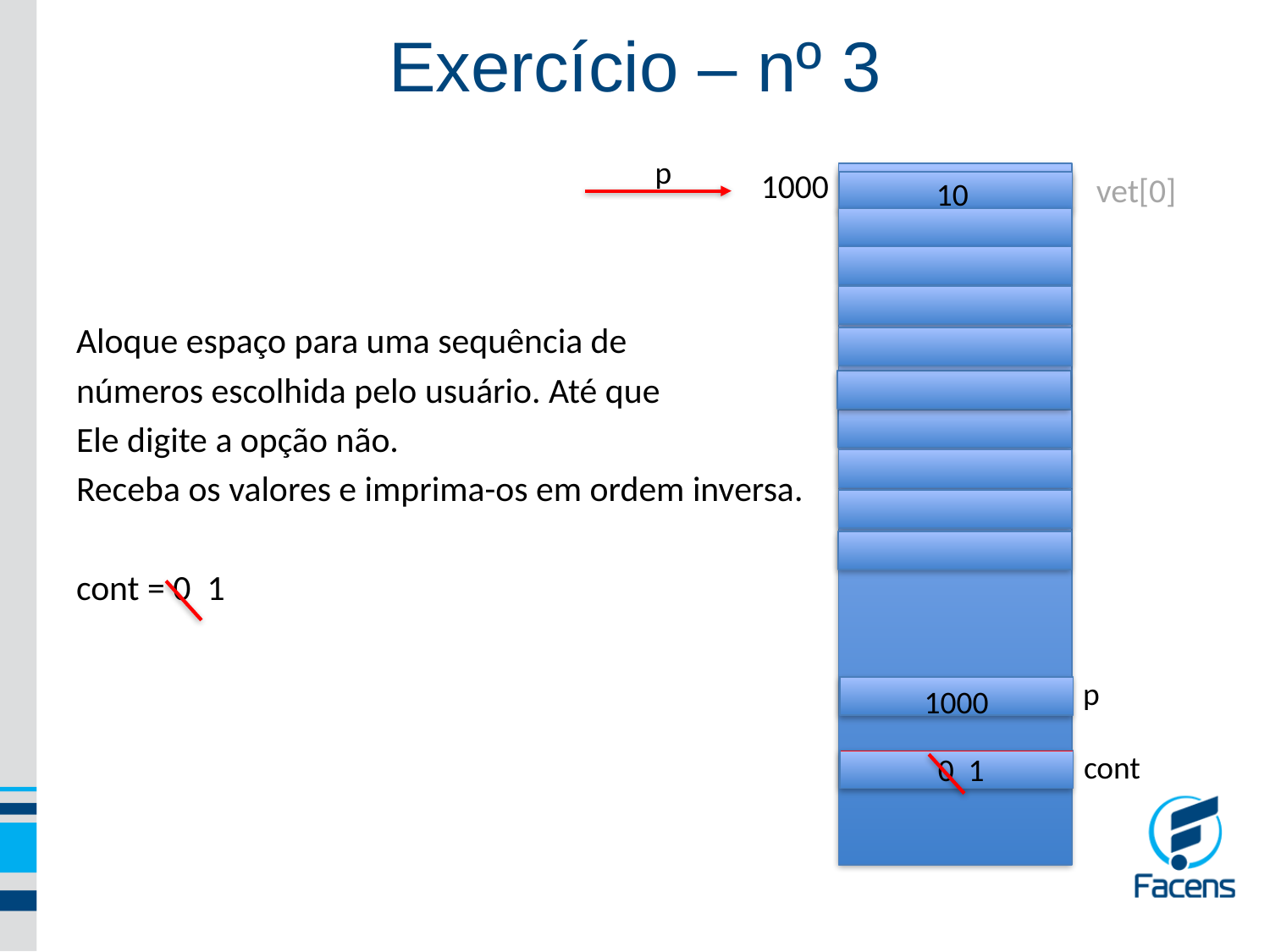

Exercício – nº 3
     p
1000

vet[0]

Aloque espaço para uma sequência de
números escolhida pelo usuário. Até que
Ele digite a opção não.
Receba os valores e imprima-os em ordem inversa.

cont = 0  1

     10

     1000
     p
     cont
     0  1